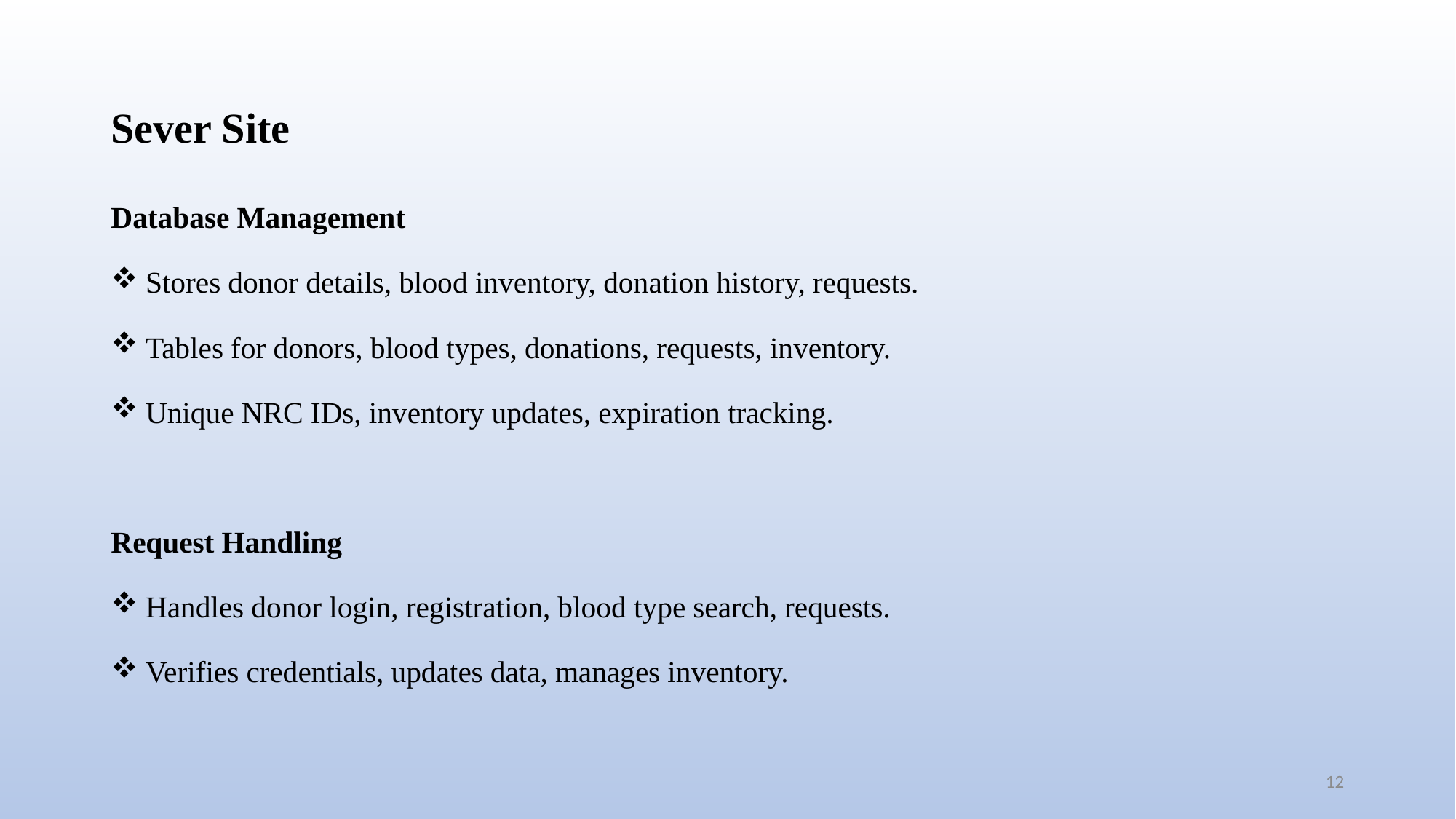

# Sever Site
Database Management
Stores donor details, blood inventory, donation history, requests.
Tables for donors, blood types, donations, requests, inventory.
Unique NRC IDs, inventory updates, expiration tracking.

Request Handling
Handles donor login, registration, blood type search, requests.
Verifies credentials, updates data, manages inventory.

12